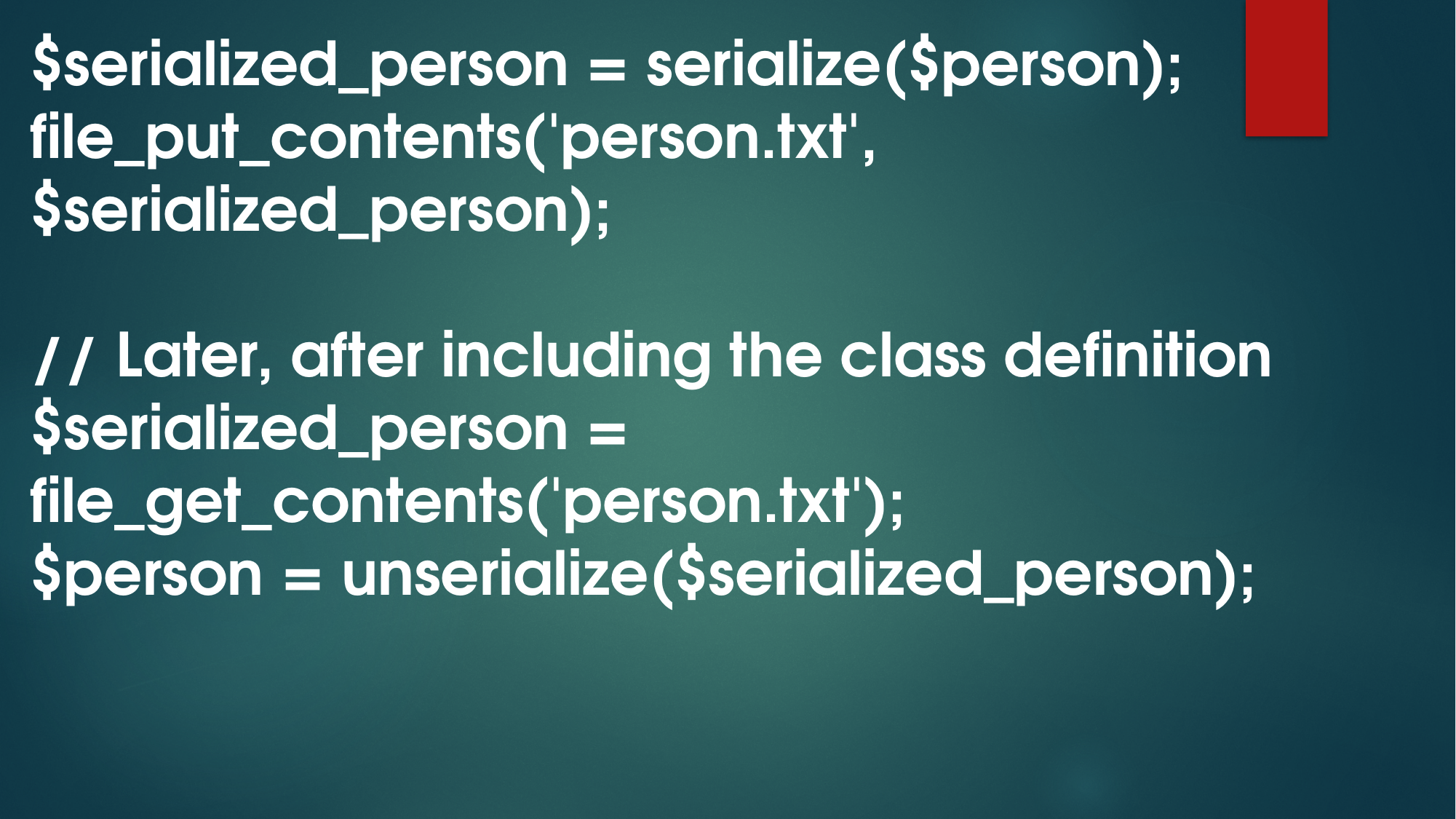

$serialized_person = serialize($person);
file_put_contents('person.txt', $serialized_person);

// Later, after including the class definition
$serialized_person = file_get_contents('person.txt');
$person = unserialize($serialized_person);